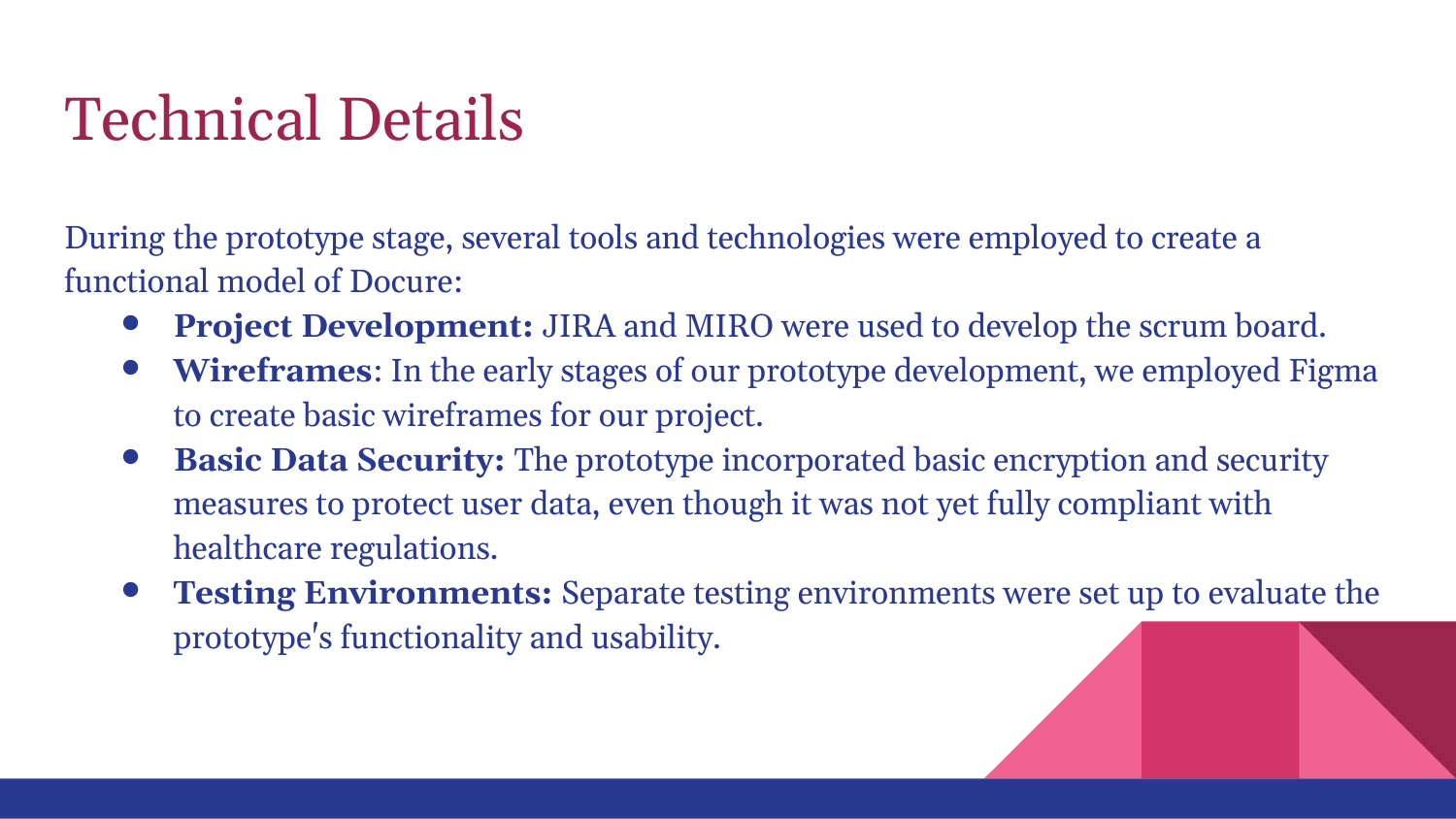

# Technical Details
During the prototype stage, several tools and technologies were employed to create a functional model of Docure:
Project Development: JIRA and MIRO were used to develop the scrum board.
Wireframes: In the early stages of our prototype development, we employed Figma to create basic wireframes for our project.
Basic Data Security: The prototype incorporated basic encryption and security measures to protect user data, even though it was not yet fully compliant with healthcare regulations.
Testing Environments: Separate testing environments were set up to evaluate the prototype's functionality and usability.